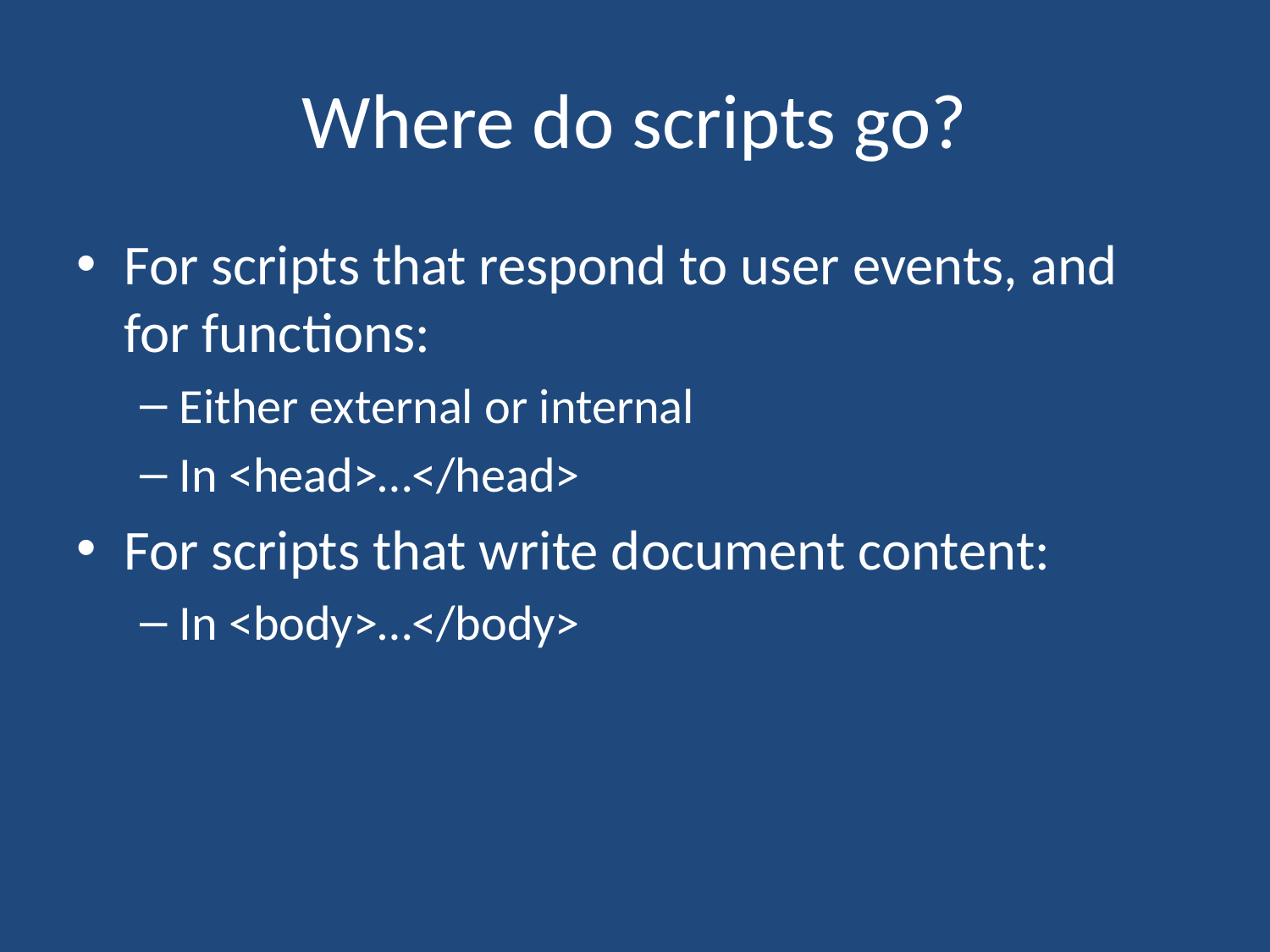

# Where do scripts go?
For scripts that respond to user events, and for functions:
Either external or internal
In <head>…</head>
For scripts that write document content:
In <body>…</body>